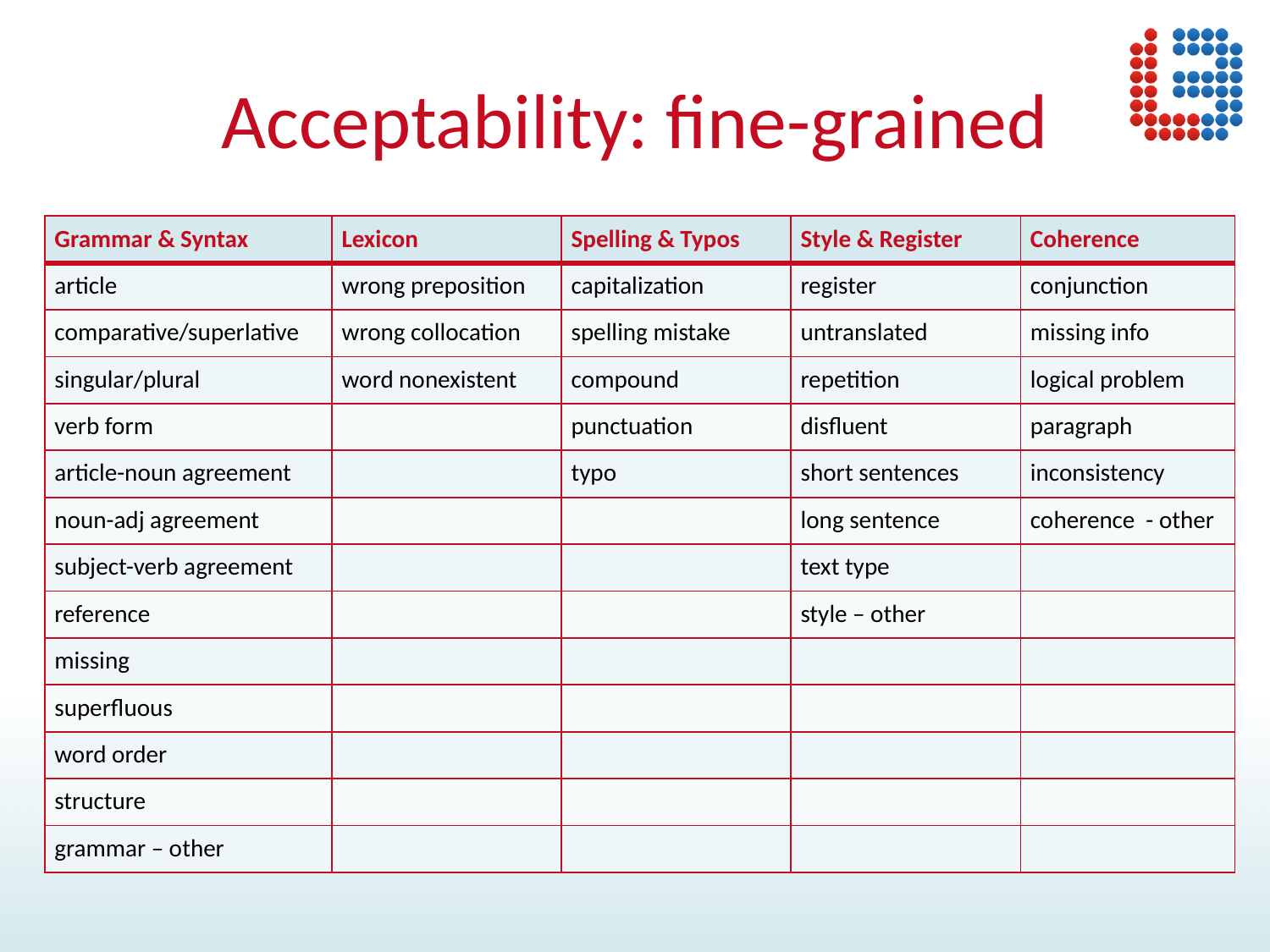

# Acceptability: fine-grained
| Grammar & Syntax | Lexicon | Spelling & Typos | Style & Register | Coherence |
| --- | --- | --- | --- | --- |
| article | wrong preposition | capitalization | register | conjunction |
| comparative/superlative | wrong collocation | spelling mistake | untranslated | missing info |
| singular/plural | word nonexistent | compound | repetition | logical problem |
| verb form |  | punctuation | disfluent | paragraph |
| article-noun agreement |  | typo | short sentences | inconsistency |
| noun-adj agreement |  |  | long sentence | coherence - other |
| subject-verb agreement |  |  | text type |  |
| reference |  |  | style – other |  |
| missing |  |  |  |  |
| superfluous |  |  |  |  |
| word order |  |  |  |  |
| structure |  |  |  |  |
| grammar – other |  |  |  |  |